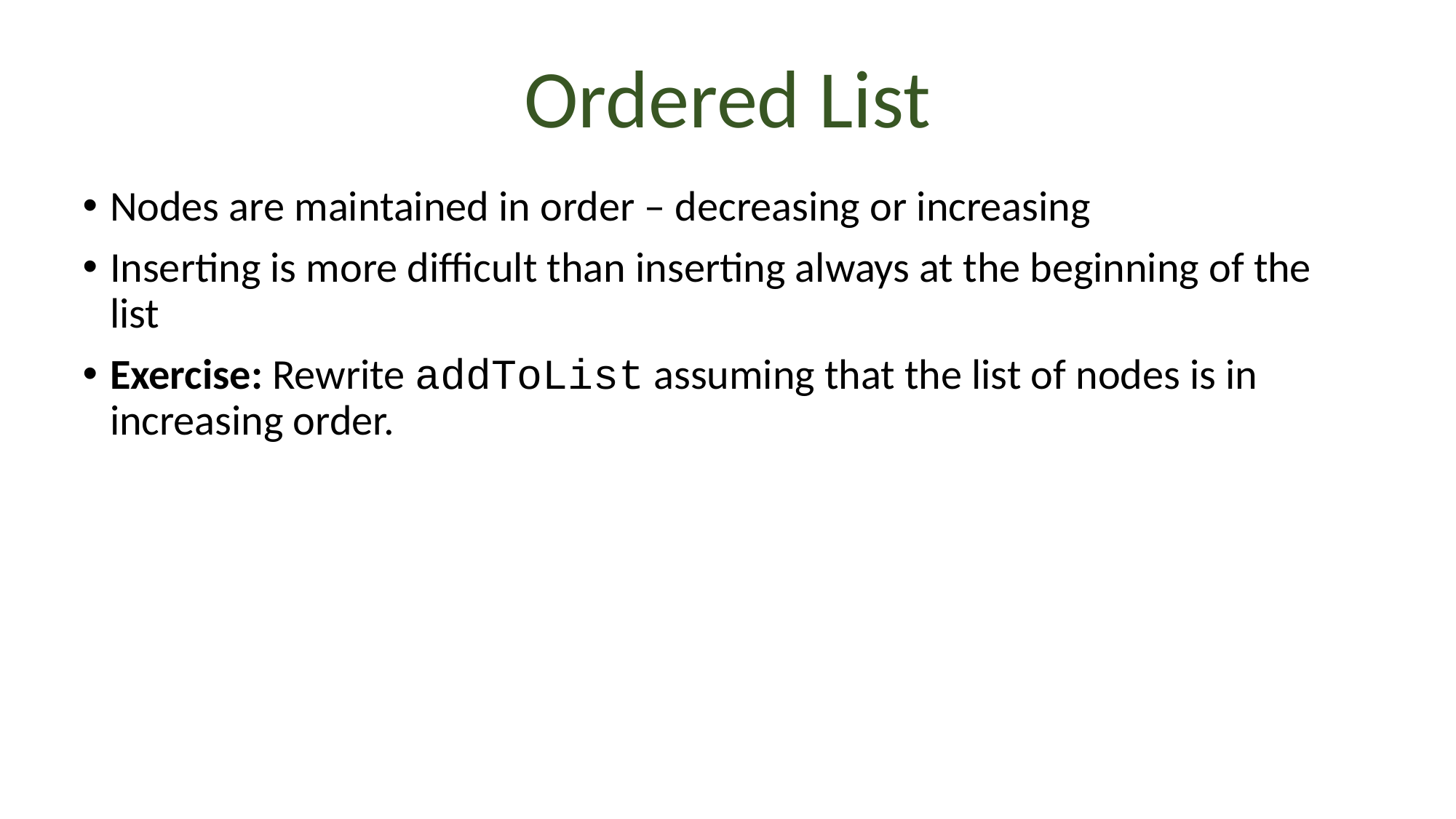

# Ordered List
Nodes are maintained in order – decreasing or increasing
Inserting is more difficult than inserting always at the beginning of the list
Exercise: Rewrite addToList assuming that the list of nodes is in increasing order.